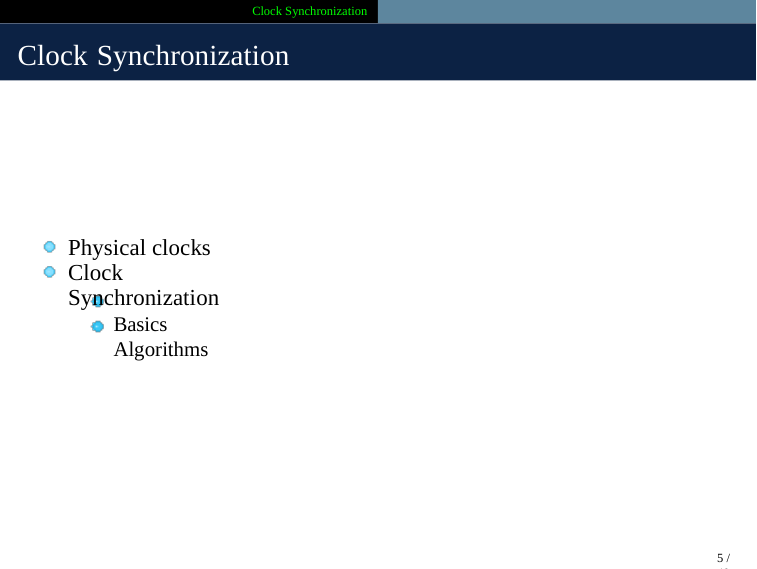

Clock Synchronization

Clock Synchronization
Physical clocks
Clock Synchronization
Basics
Algorithms
5 / 40